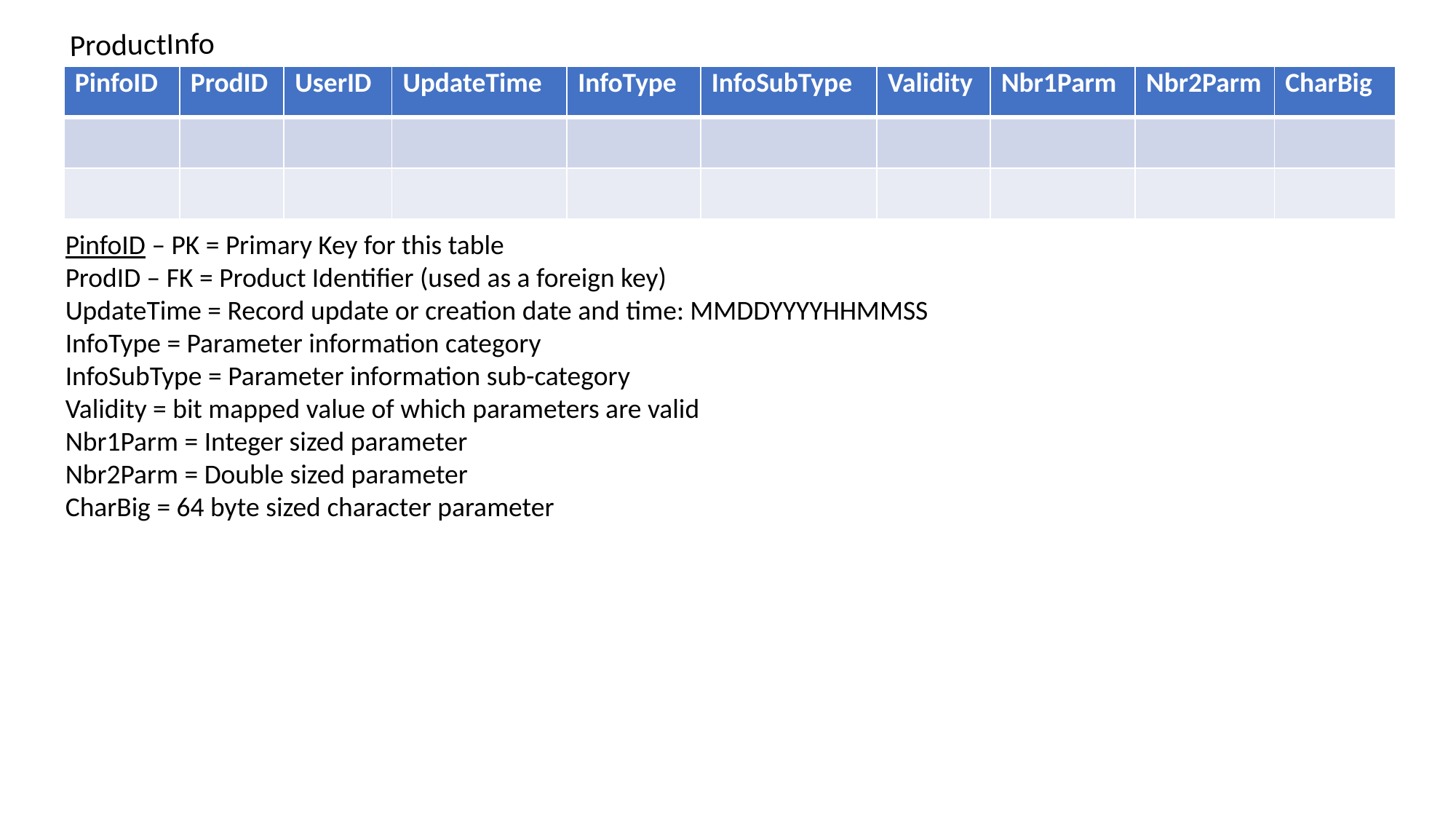

ProductInfo
| PinfoID | ProdID | UserID | UpdateTime | InfoType | InfoSubType | Validity | Nbr1Parm | Nbr2Parm | CharBig |
| --- | --- | --- | --- | --- | --- | --- | --- | --- | --- |
|  |  |  |  |  |  |  |  |  |  |
|  |  |  |  |  |  |  |  |  |  |
PinfoID – PK = Primary Key for this table
ProdID – FK = Product Identifier (used as a foreign key)
UpdateTime = Record update or creation date and time: MMDDYYYYHHMMSS
InfoType = Parameter information category
InfoSubType = Parameter information sub-category
Validity = bit mapped value of which parameters are valid
Nbr1Parm = Integer sized parameter
Nbr2Parm = Double sized parameter
CharBig = 64 byte sized character parameter